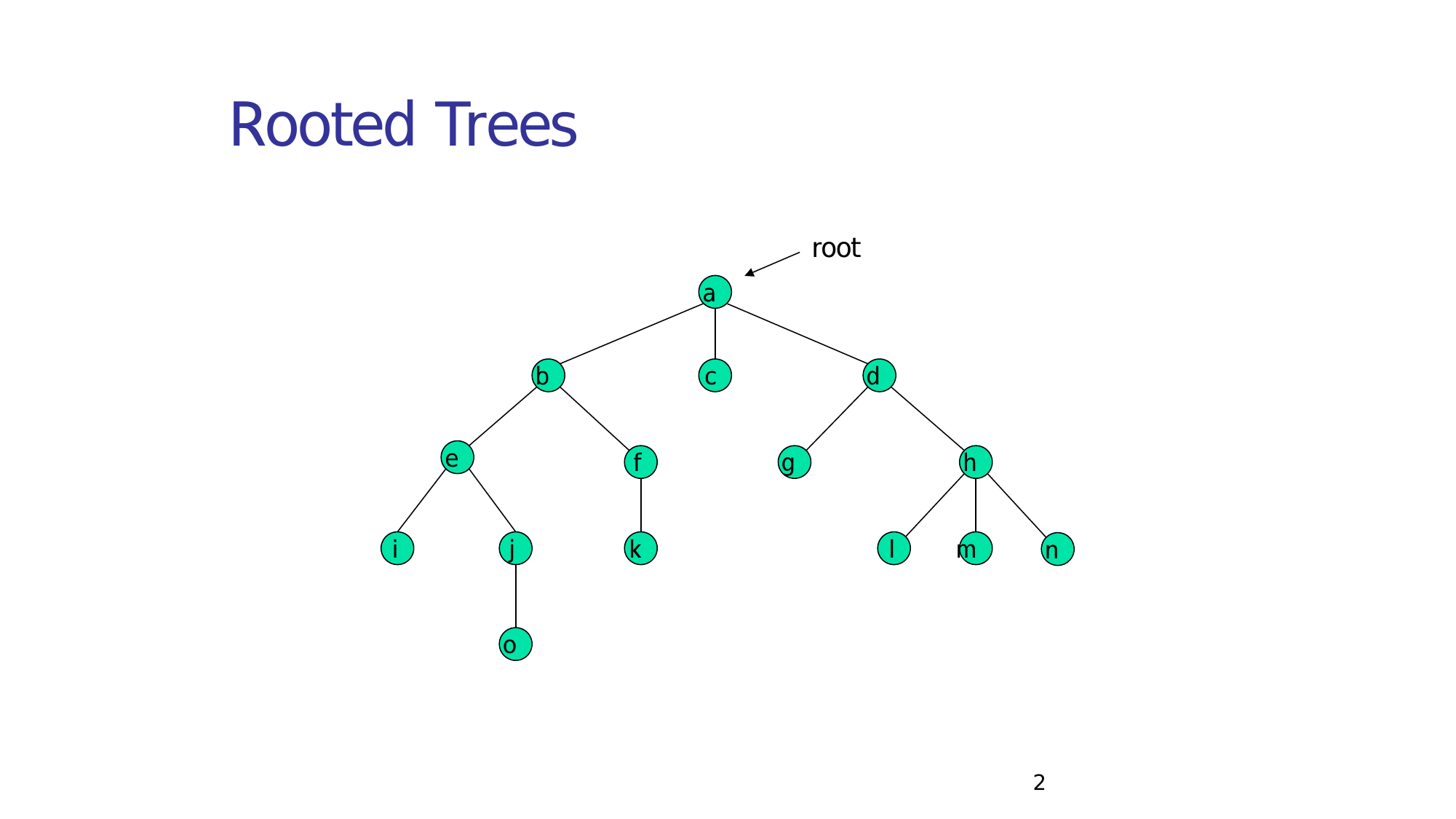

# Rooted Trees
root
a
b
c
d
e
f
g
h
i
j
k
l
m
n
o
2